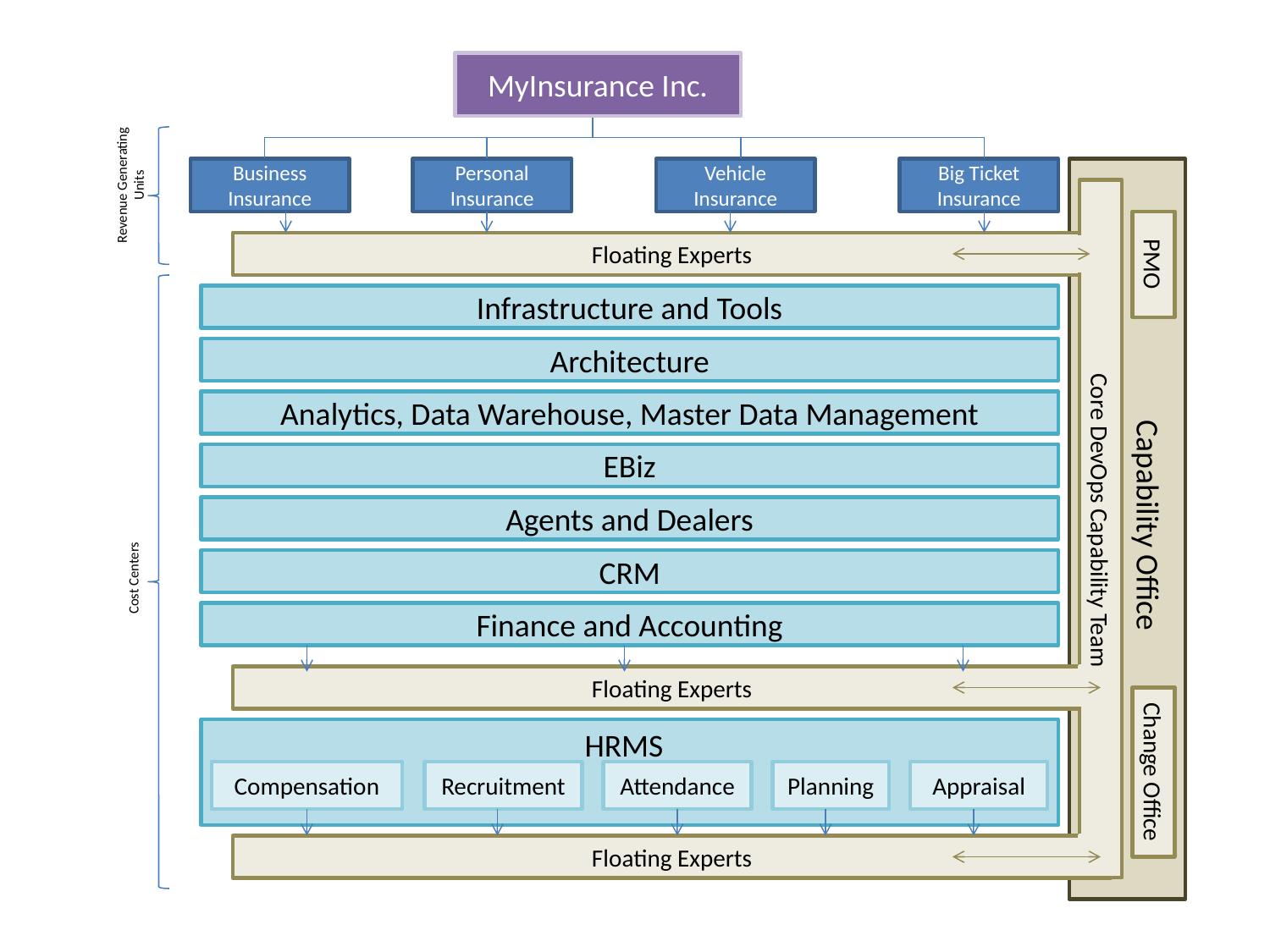

MyInsurance Inc.

Business Insurance
Personal Insurance
Vehicle Insurance
Big Ticket Insurance
Revenue Generating
Units

Floating Experts

PMO

Infrastructure and Tools
Architecture
Analytics, Data Warehouse, Master Data Management
EBiz

Agents and Dealers
Capability Office
Core DevOps Capability Team
CRM
Cost Centers
Finance and Accounting
Floating Experts

HRMS
Compensation
Recruitment
Attendance
Planning
Appraisal
Floating Experts
Change Office